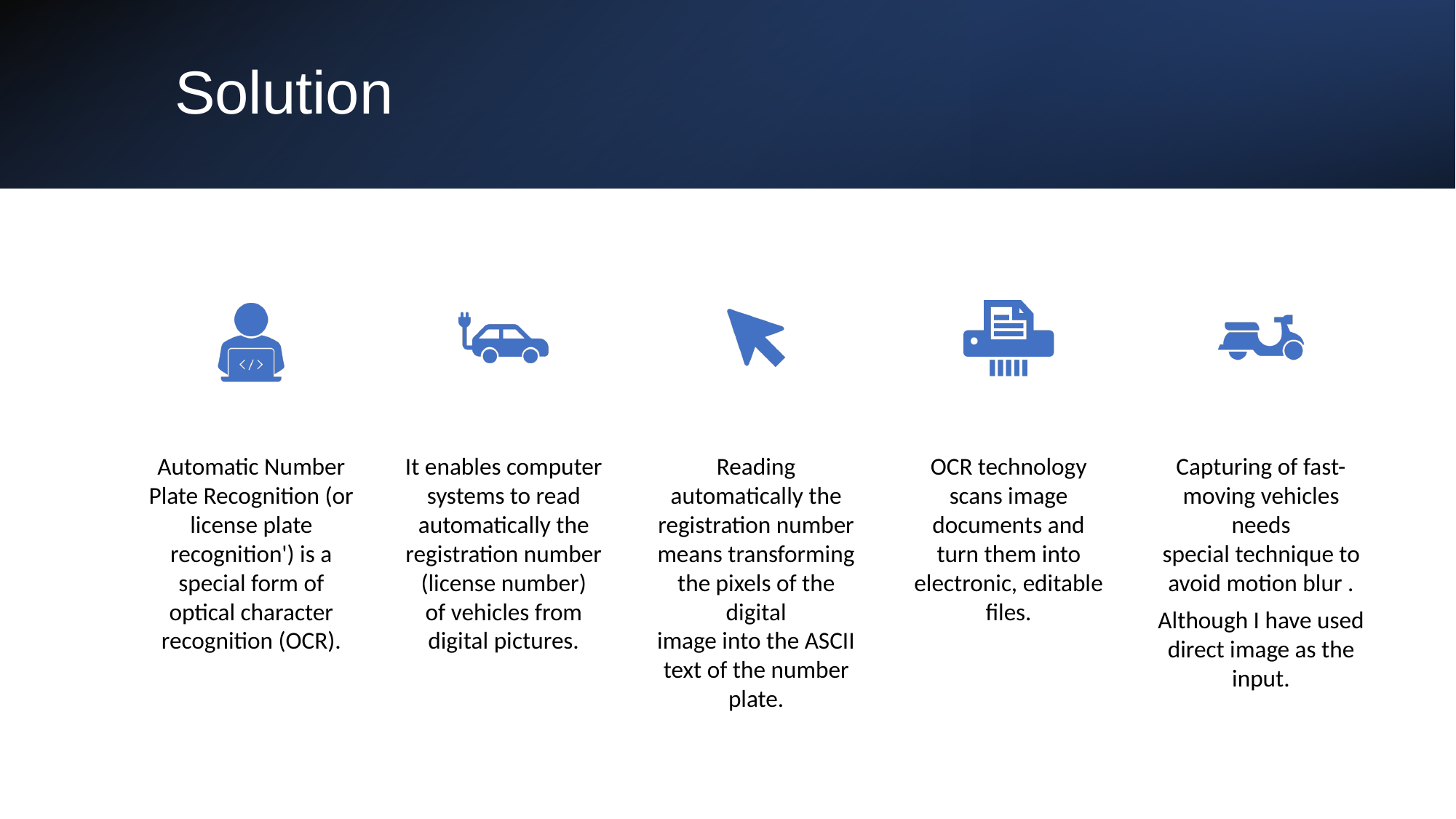

# Solution
Automatic Number Plate Recognition (or license plate recognition') is a special form of optical character recognition (OCR).
It enables computer systems to read automatically the registration number (license number) of vehicles from digital pictures.
Reading automatically the registration number means transforming the pixels of the digital
image into the ASCII text of the number plate.
OCR technology scans image documents and turn them into electronic, editable files.
Capturing of fast-moving vehicles needs special technique to avoid motion blur .
Although I have used direct image as the input.